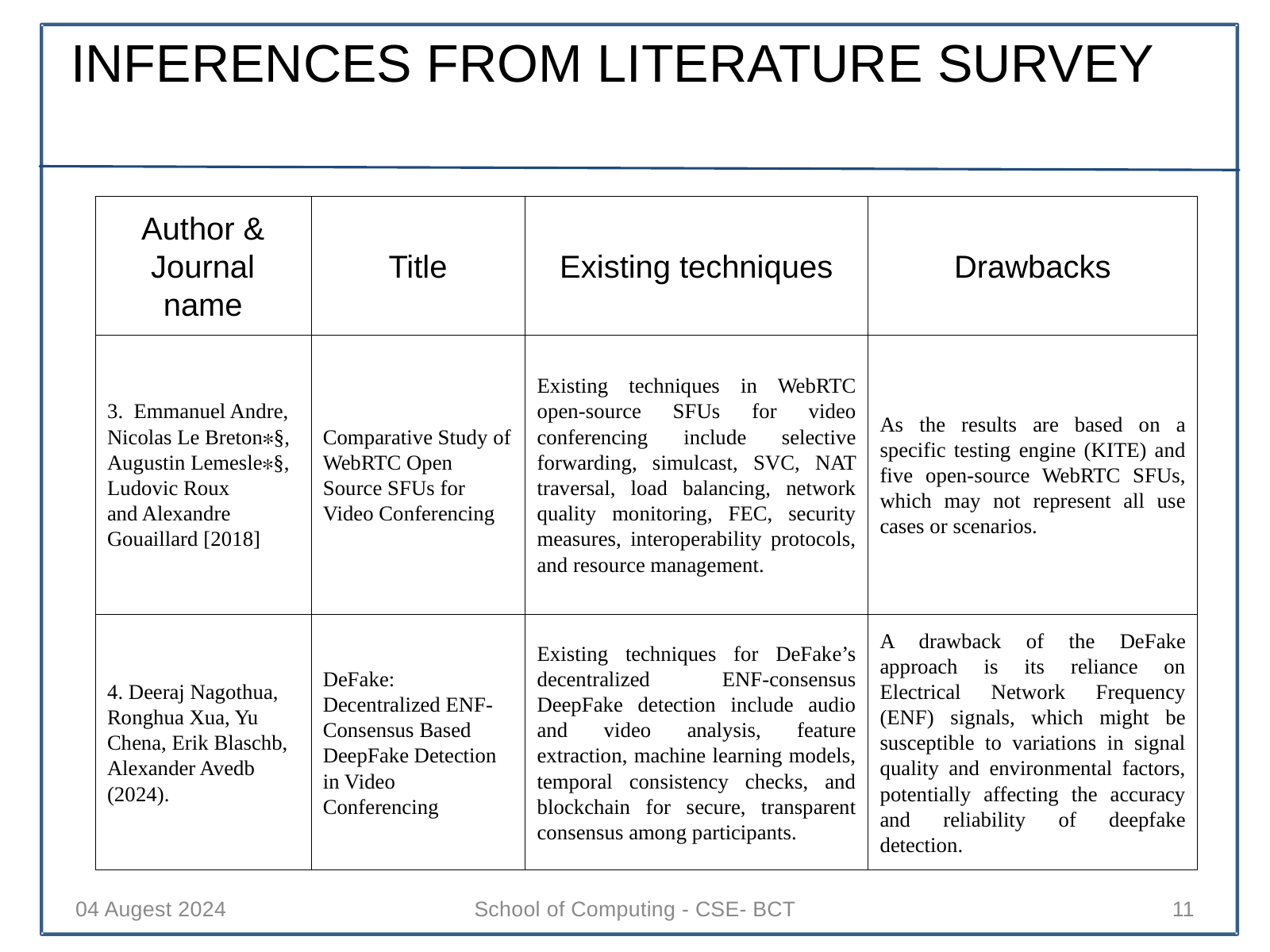

INFERENCES FROM LITERATURE SURVEY

| Author & Journal name | Title | Existing techniques | Drawbacks |
| --- | --- | --- | --- |
| 3. Emmanuel Andre, Nicolas Le Breton∗§, Augustin Lemesle∗§, Ludovic Roux and Alexandre Gouaillard [2018] | Comparative Study of WebRTC Open Source SFUs for Video Conferencing | Existing techniques in WebRTC open-source SFUs for video conferencing include selective forwarding, simulcast, SVC, NAT traversal, load balancing, network quality monitoring, FEC, security measures, interoperability protocols, and resource management. | As the results are based on a specific testing engine (KITE) and five open-source WebRTC SFUs, which may not represent all use cases or scenarios. |
| 4. Deeraj Nagothua, Ronghua Xua, Yu Chena, Erik Blaschb, Alexander Avedb (2024). | DeFake: Decentralized ENF-Consensus Based DeepFake Detection in Video Conferencing | Existing techniques for DeFake’s decentralized ENF-consensus DeepFake detection include audio and video analysis, feature extraction, machine learning models, temporal consistency checks, and blockchain for secure, transparent consensus among participants. | A drawback of the DeFake approach is its reliance on Electrical Network Frequency (ENF) signals, which might be susceptible to variations in signal quality and environmental factors, potentially affecting the accuracy and reliability of deepfake detection. |
04 Augest 2024
School of Computing - CSE- BCT
11